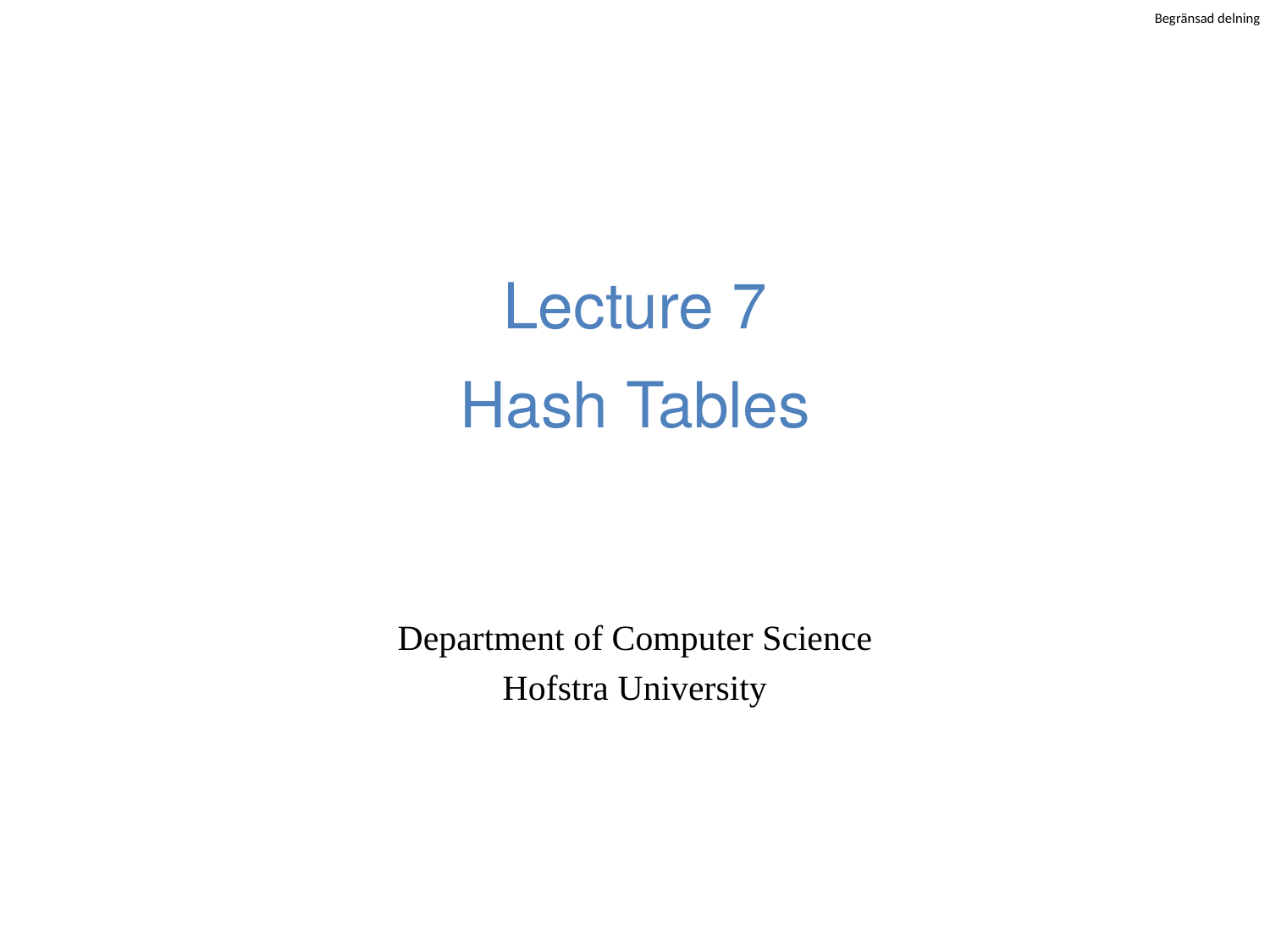

# Lecture 7 Hash Tables
Department of Computer Science
Hofstra University